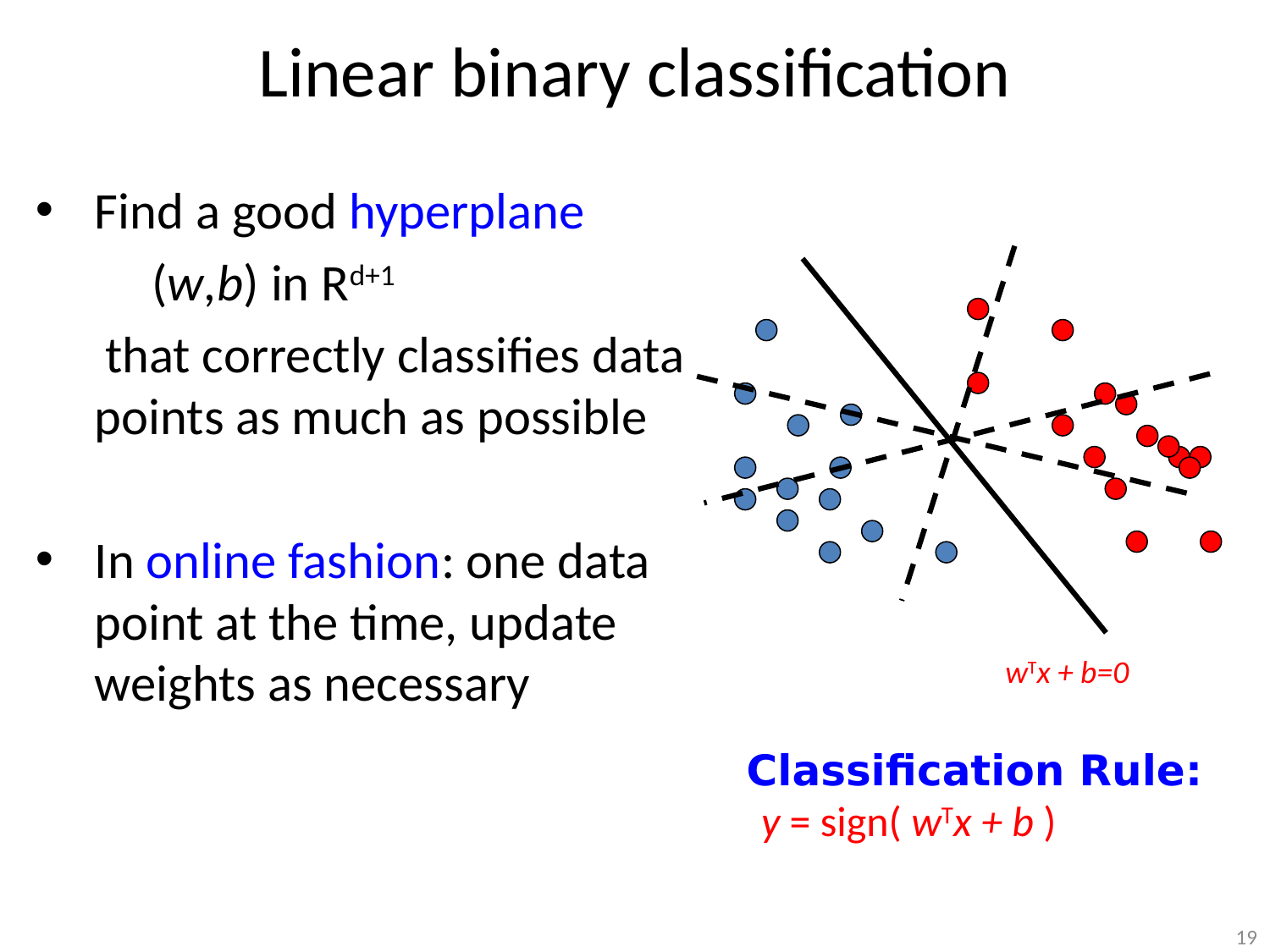

# Linear binary classification
Find a good hyperplane
          (w,b) in Rd+1
      that correctly classifies data points as much as possible

In online fashion: one data point at the time, update weights as necessary

wTx + b=0
Classification Rule:
 y = sign( wTx + b )
19